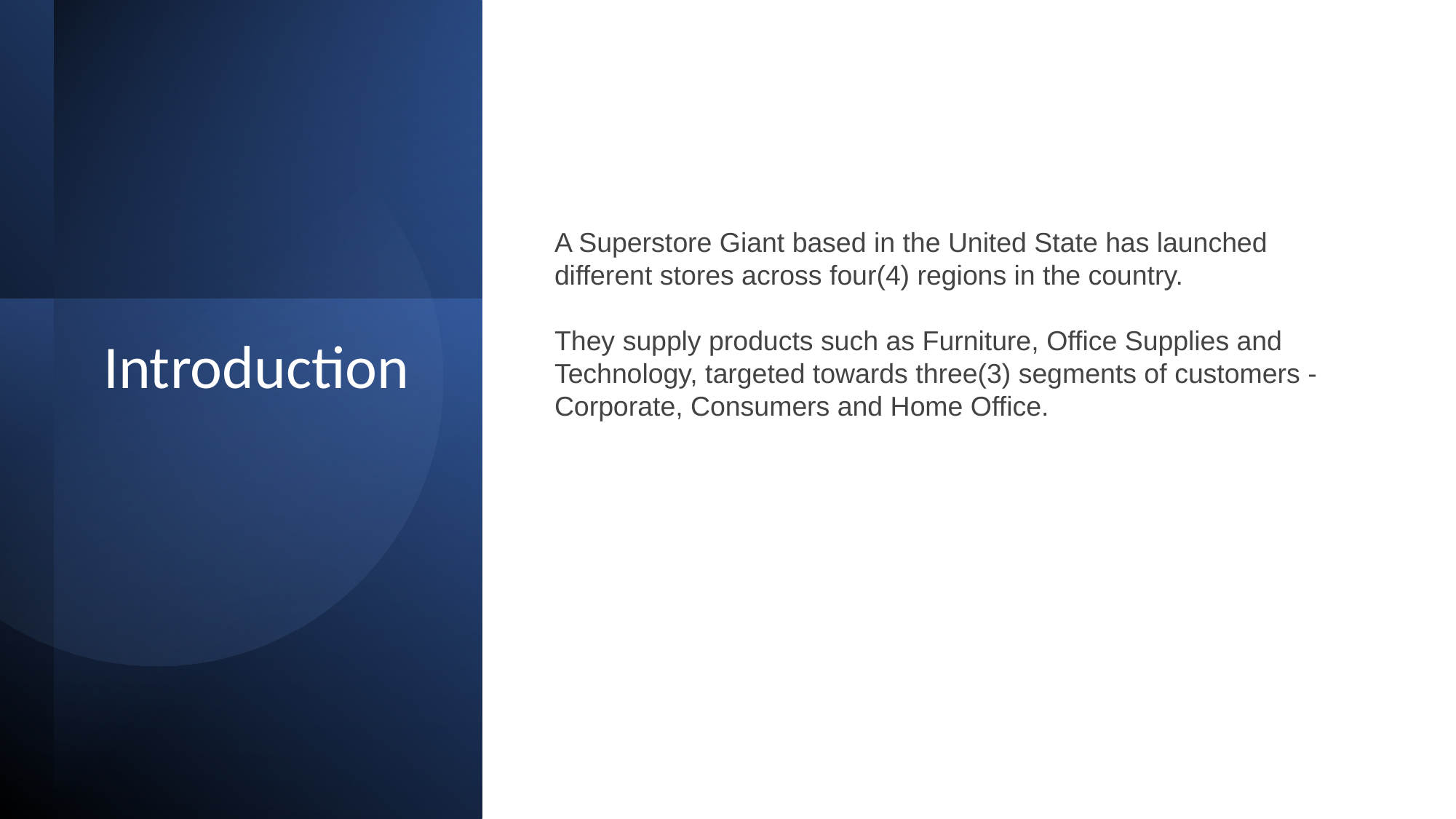

A Superstore Giant based in the United State has launched different stores across four(4) regions in the country.

They supply products such as Furniture, Office Supplies and Technology, targeted towards three(3) segments of customers -  Corporate, Consumers and Home Office.

# Introduction